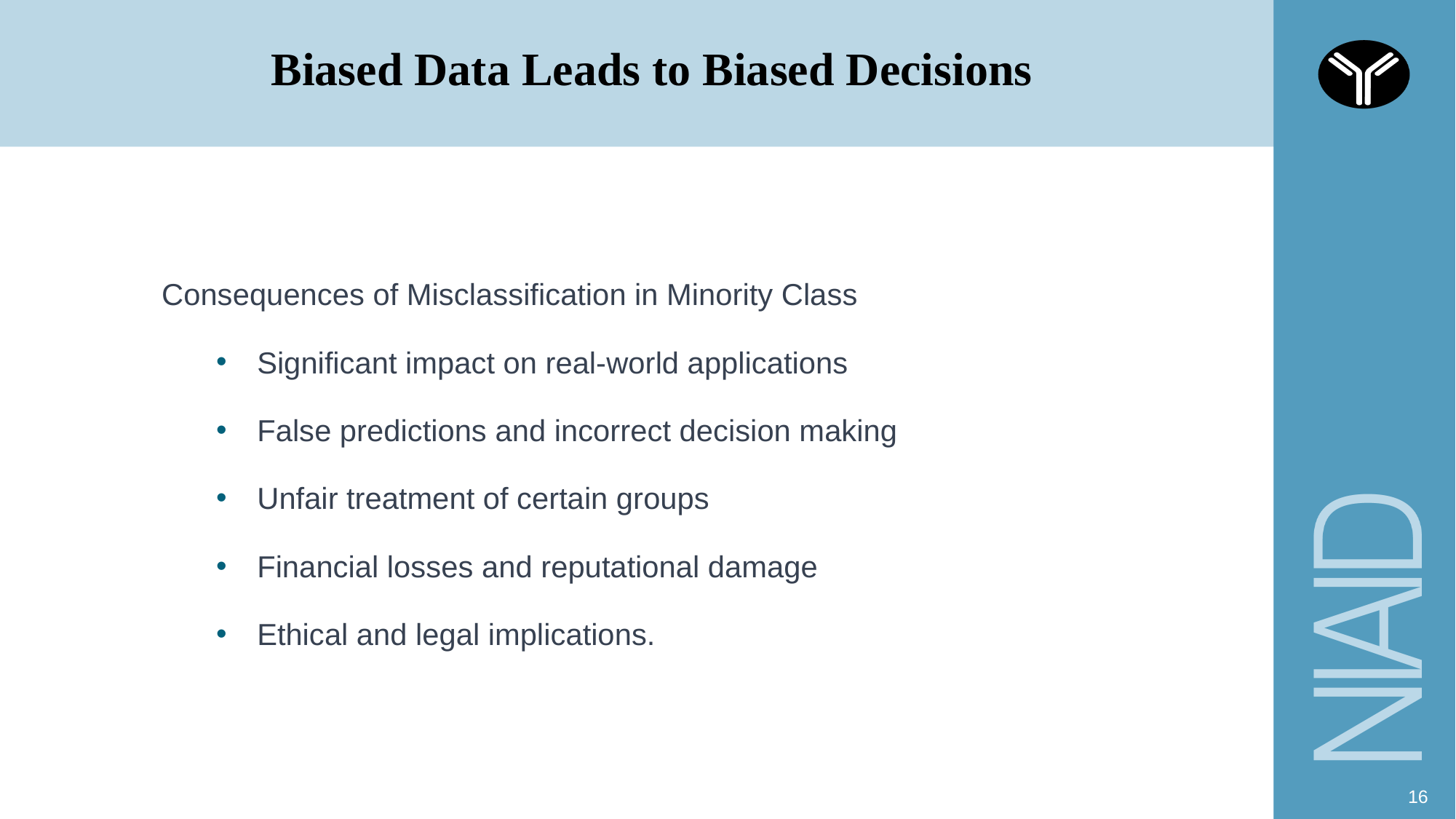

# Biased Data Leads to Biased Decisions
Consequences of Misclassification in Minority Class
Significant impact on real-world applications
False predictions and incorrect decision making
Unfair treatment of certain groups
Financial losses and reputational damage
Ethical and legal implications.

16